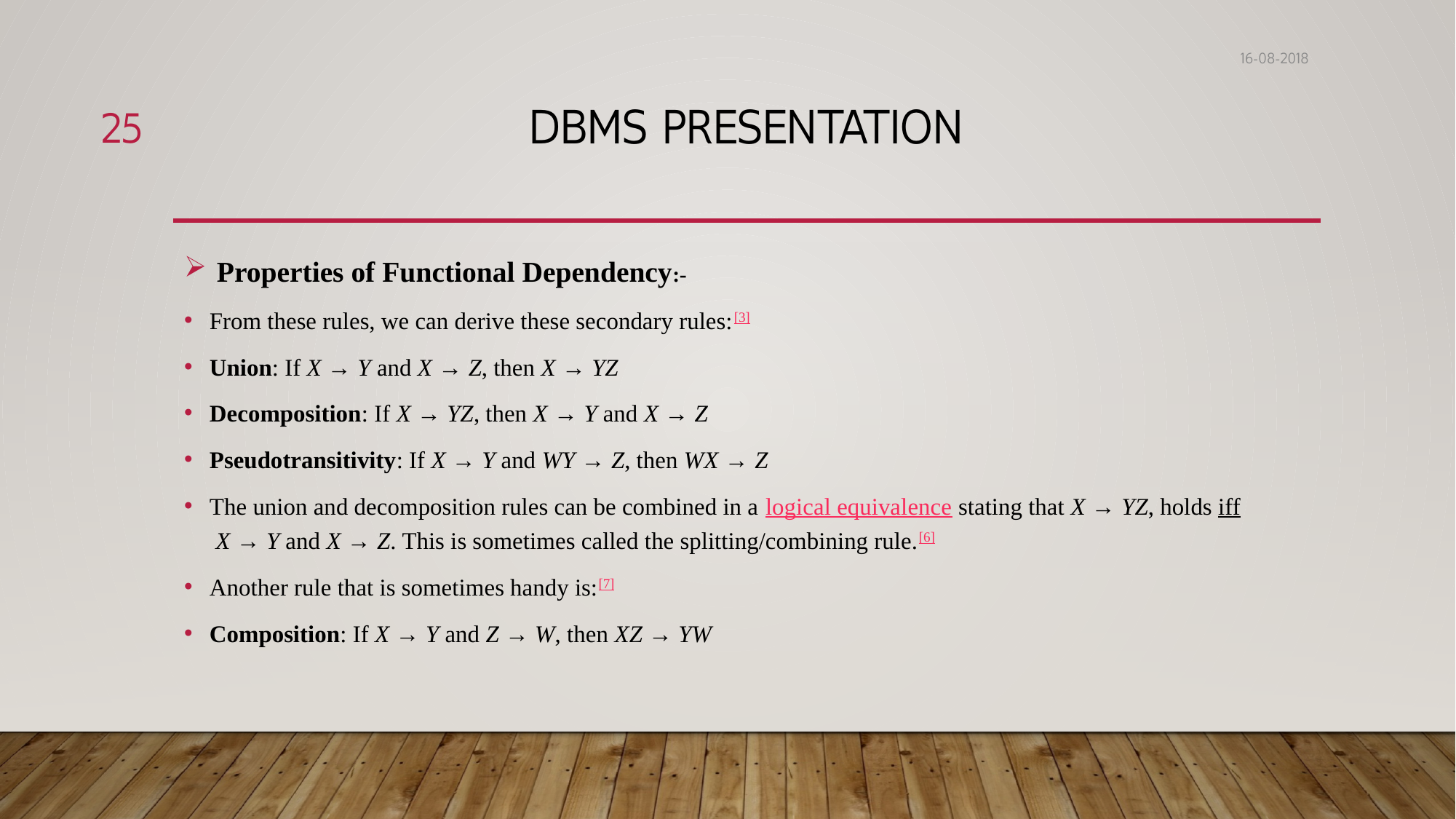

16-08-2018
25
# DBMS Presentation
 Properties of Functional Dependency:-
From these rules, we can derive these secondary rules:[3]
Union: If X → Y and X → Z, then X → YZ
Decomposition: If X → YZ, then X → Y and X → Z
Pseudotransitivity: If X → Y and WY → Z, then WX → Z
The union and decomposition rules can be combined in a logical equivalence stating that X → YZ, holds iff X → Y and X → Z. This is sometimes called the splitting/combining rule.[6]
Another rule that is sometimes handy is:[7]
Composition: If X → Y and Z → W, then XZ → YW